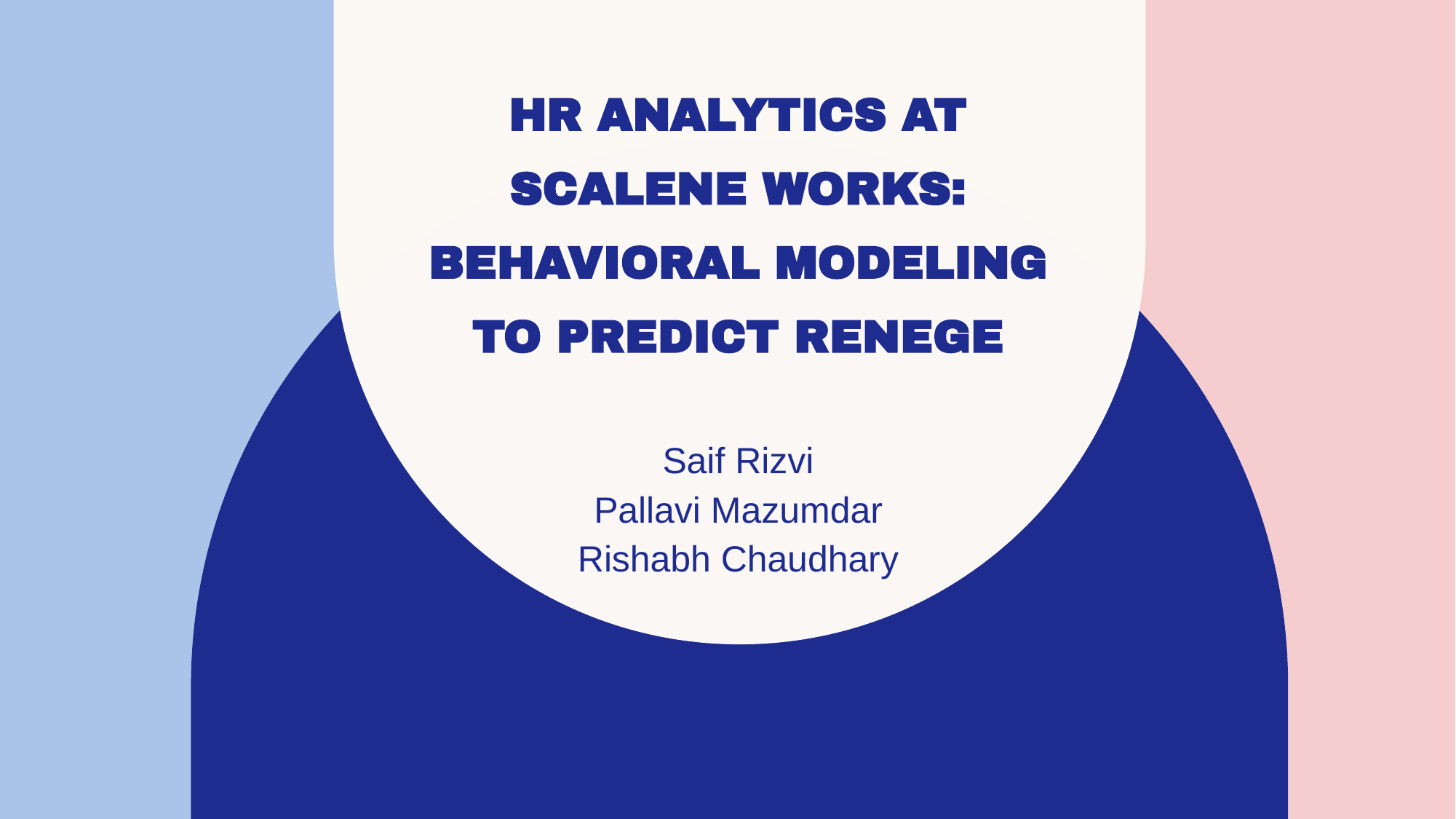

# Hr analytics at scalene works: Behavioral Modeling to predict renege
Saif Rizvi
Pallavi Mazumdar
Rishabh Chaudhary